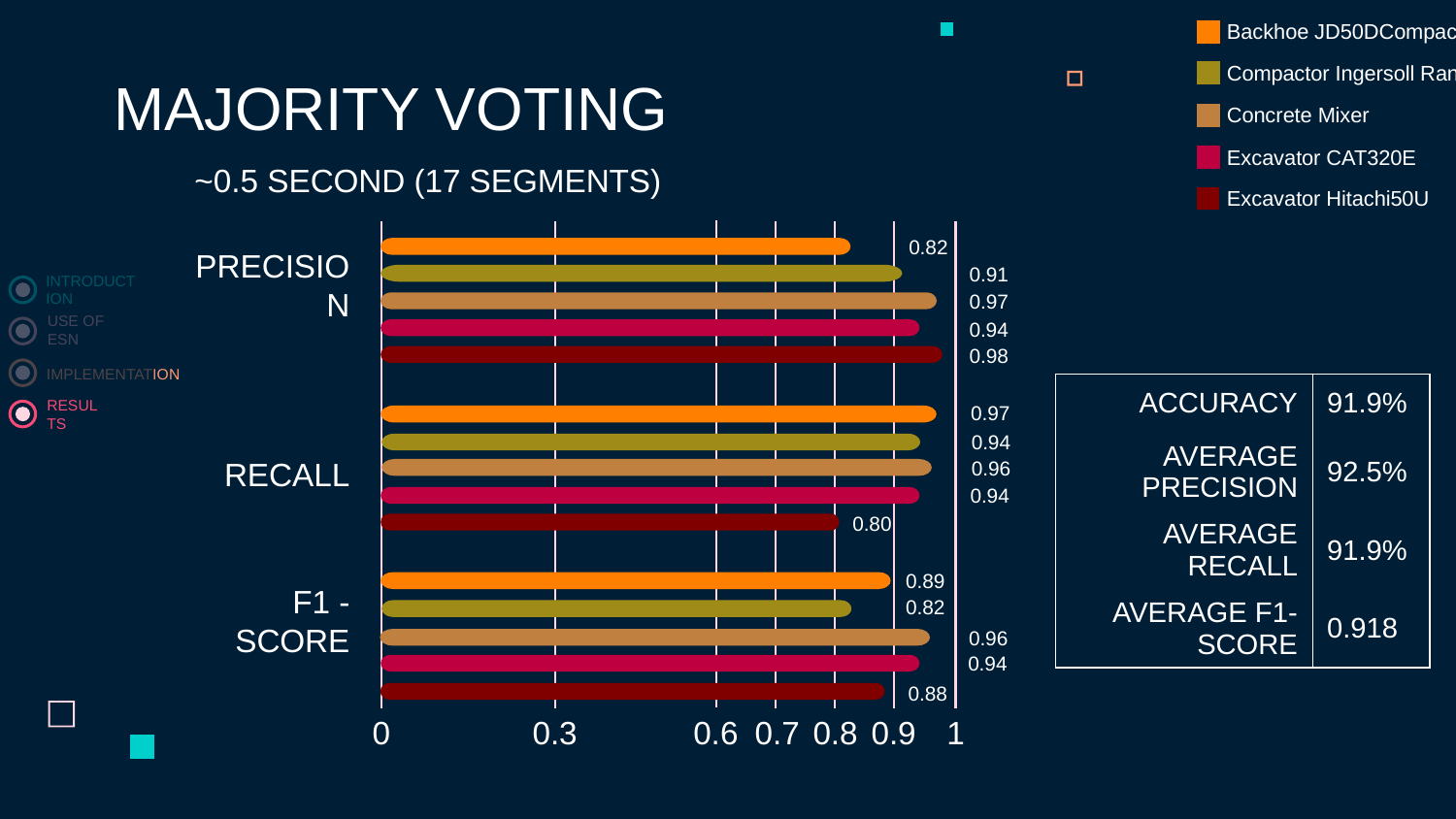

Backhoe JD50DCompact

Compactor Ingersoll Rand

MAJORITY VOTING
Concrete Mixer

Excavator CAT320E

~0.5 SECOND (17 SEGMENTS)
Excavator Hitachi50U

0.82

0.91
PRECISION

0.97

INTRODUCTION

0.94

USE OF ESN

0.98

IMPLEMENTATION
| ACCURACY | 91.9% |
| --- | --- |
| AVERAGE PRECISION | 92.5% |
| AVERAGE RECALL | 91.9% |
| AVERAGE F1-SCORE | 0.918 |
0.97

RESULTS

0.94

RECALL
0.96

0.94

0.80

0.89

0.82
F1 - SCORE

0.96

0.94

0.88

1
0
0.3
0.6
0.7
0.8
0.9